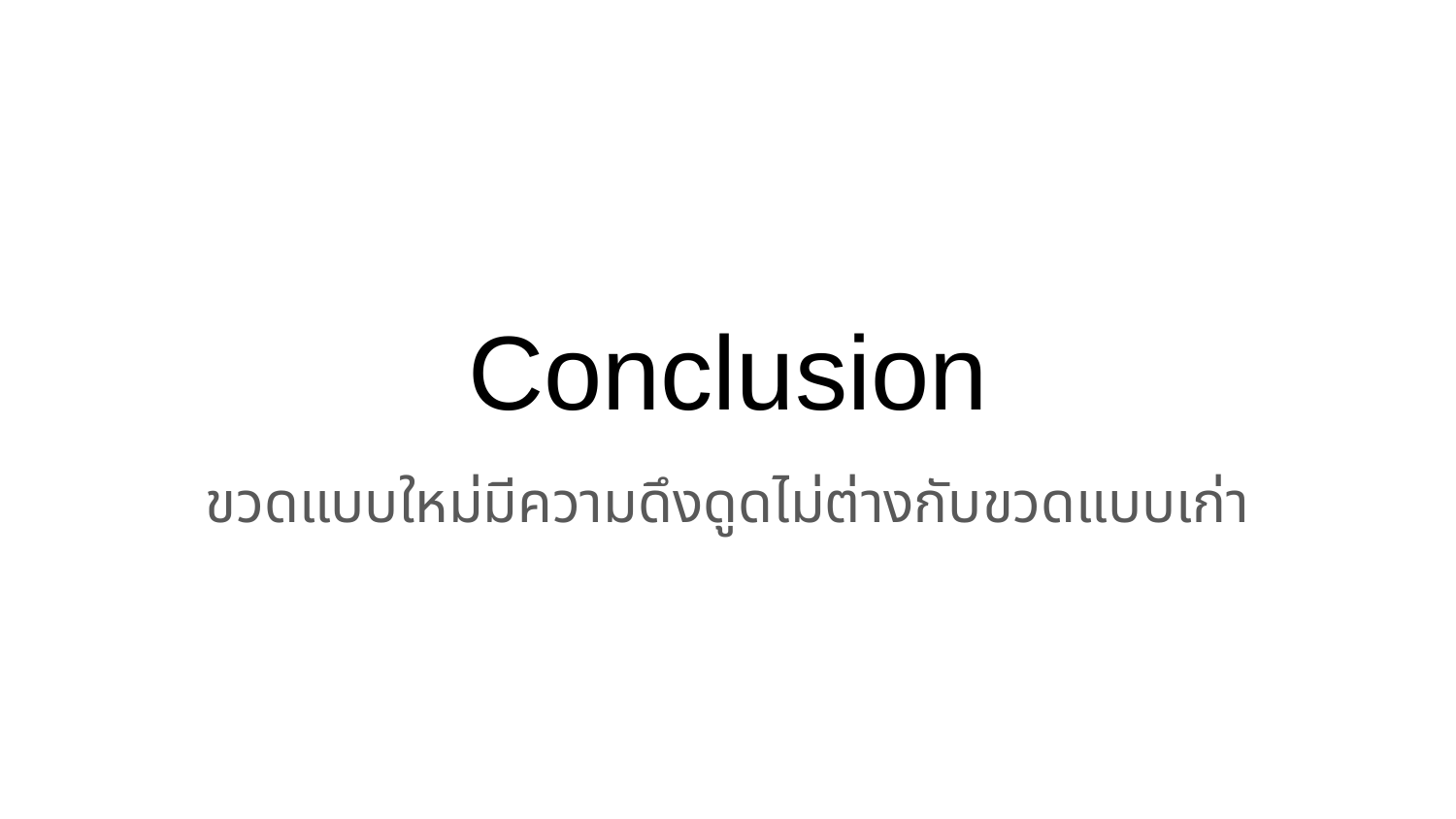

# Conclusion
ขวดแบบใหม่มีความดึงดูดไม่ต่างกับขวดแบบเก่า